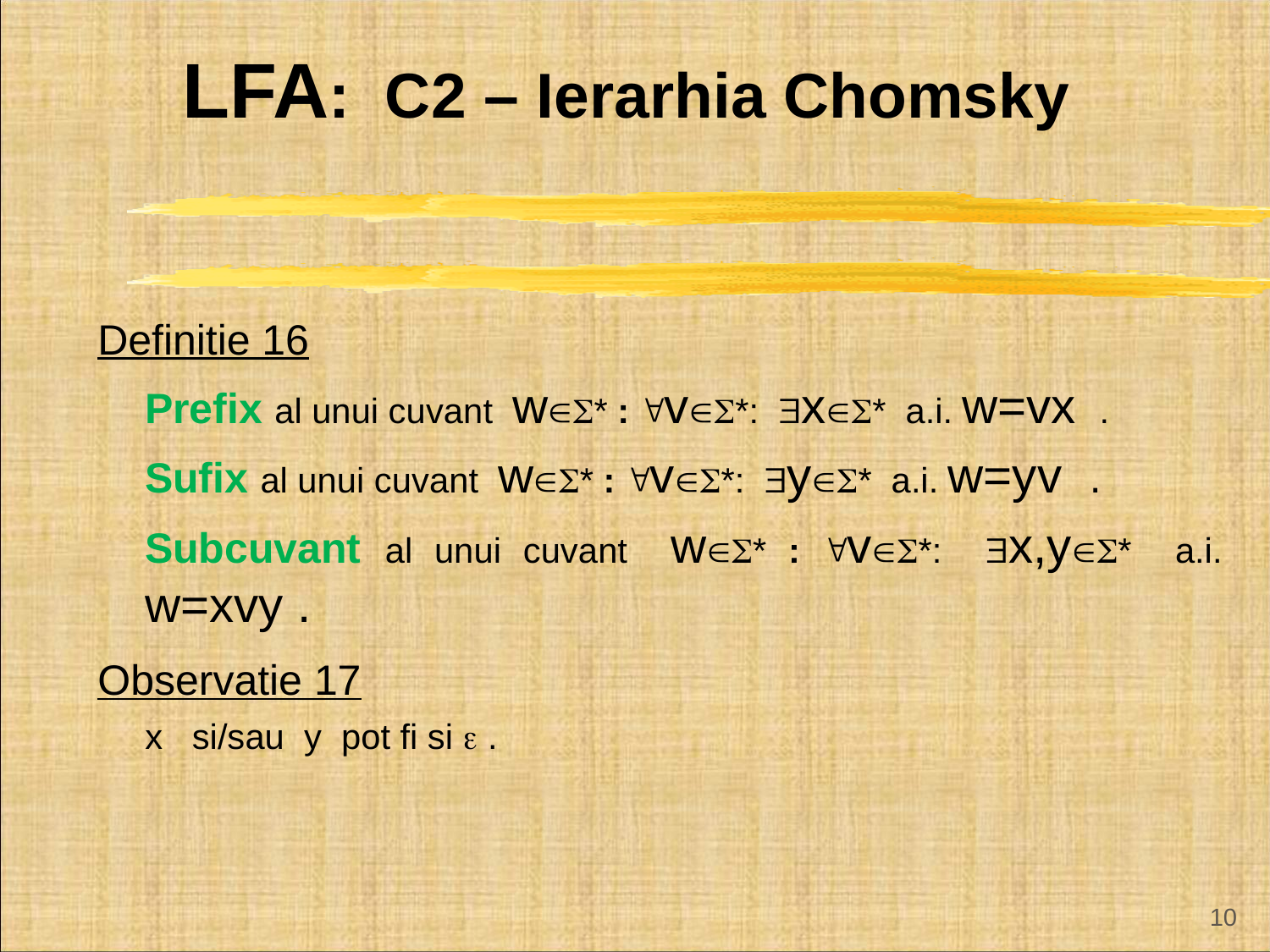

# LFA:  C2 – Ierarhia Chomsky
Definitie 16
Prefix al unui cuvant  w∈Σ* : ∀v∈Σ*:  ∃x∈Σ*  a.i. w=vx  .
Sufix al unui cuvant  w∈Σ* : ∀v∈Σ*:  ∃y∈Σ*  a.i. w=yv  .
Subcuvant al unui cuvant  w∈Σ* : ∀v∈Σ*:  ∃x,y∈Σ*  a.i. w=xvy .
Observatie 17
x   si/sau  y  pot fi si ε .

10